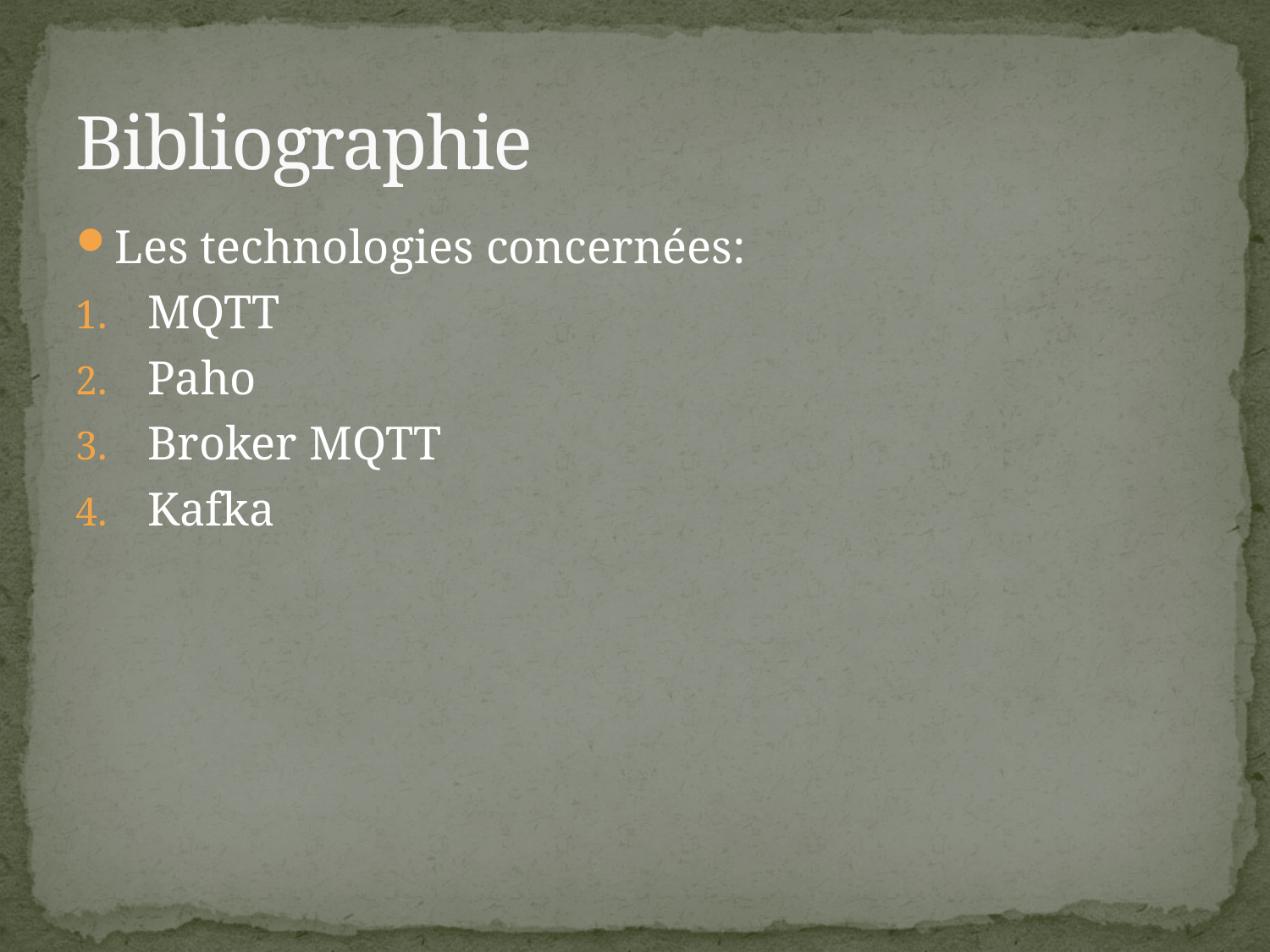

# Bibliographie
Les technologies concernées:
MQTT
Paho
Broker MQTT
Kafka